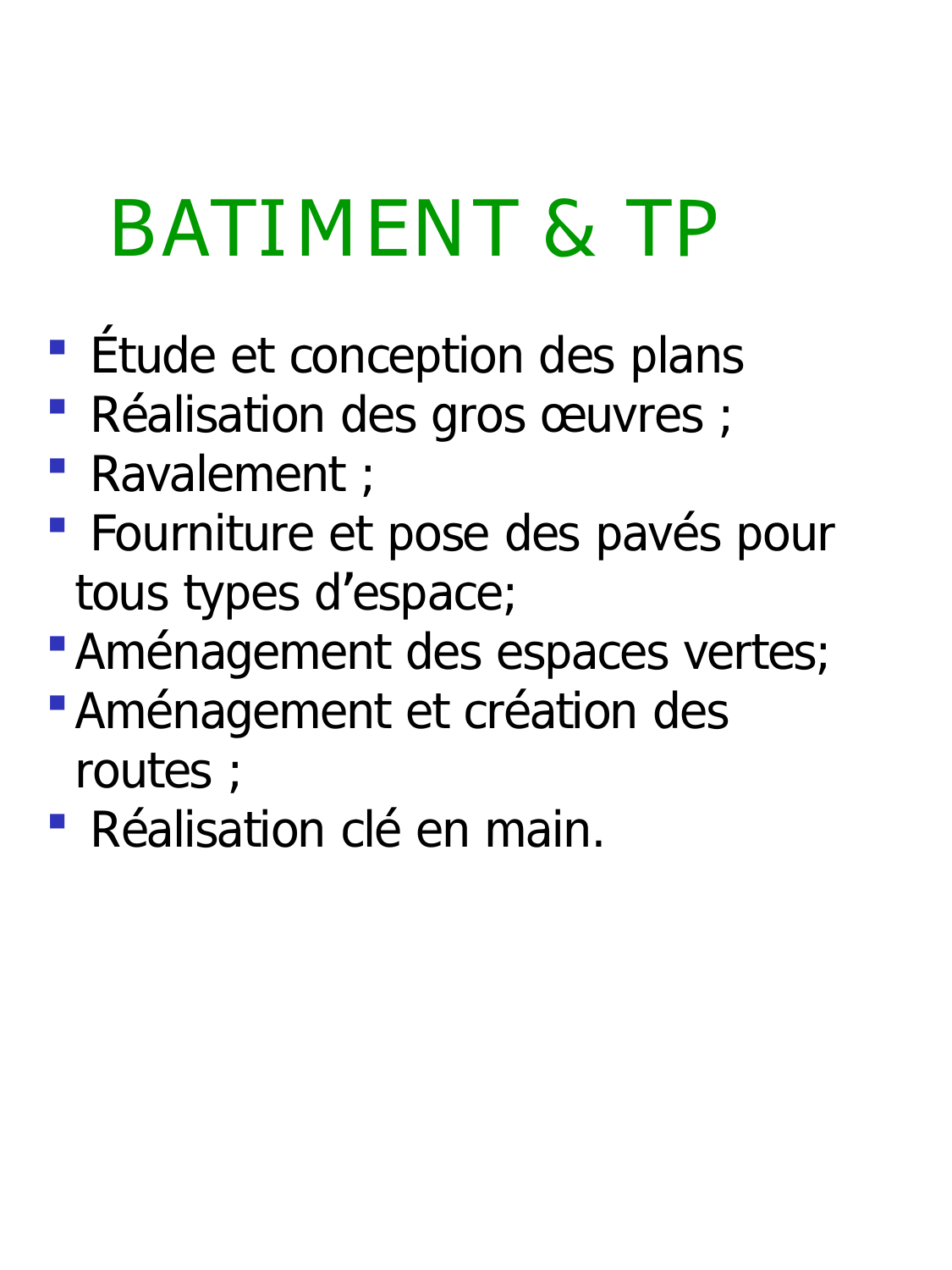

BATIMENT & TP
 Étude et conception des plans
 Réalisation des gros œuvres ;
 Ravalement ;
 Fourniture et pose des pavés pour tous types d’espace;
Aménagement des espaces vertes;
Aménagement et création des routes ;
 Réalisation clé en main.